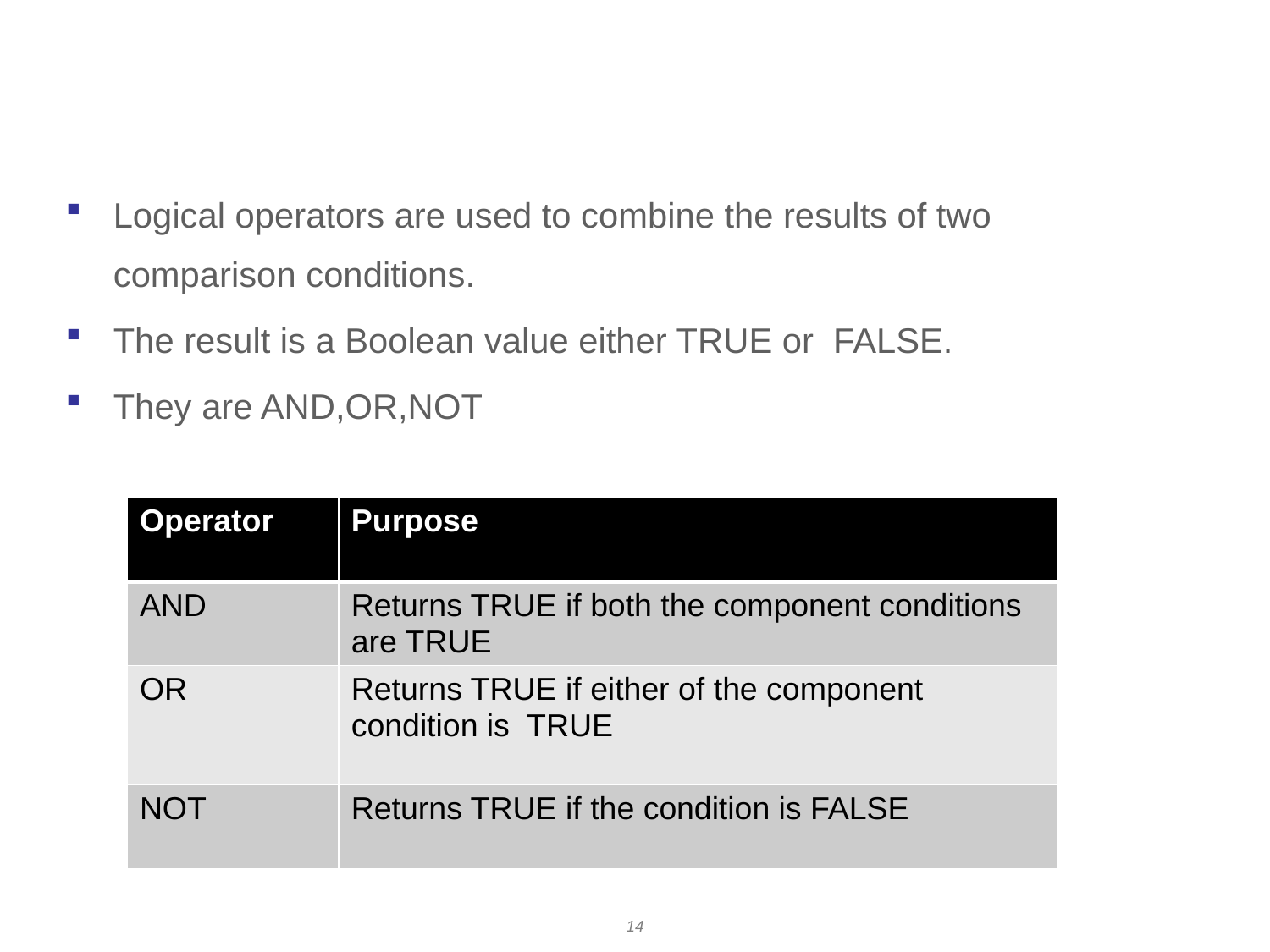

# Logical Operators
Logical operators are used to combine the results of two comparison conditions.
The result is a Boolean value either TRUE or  FALSE.
They are AND,OR,NOT
| Operator | Purpose |
| --- | --- |
| AND | Returns TRUE if both the component conditions are TRUE |
| OR | Returns TRUE if either of the component condition is TRUE |
| NOT | Returns TRUE if the condition is FALSE |
14